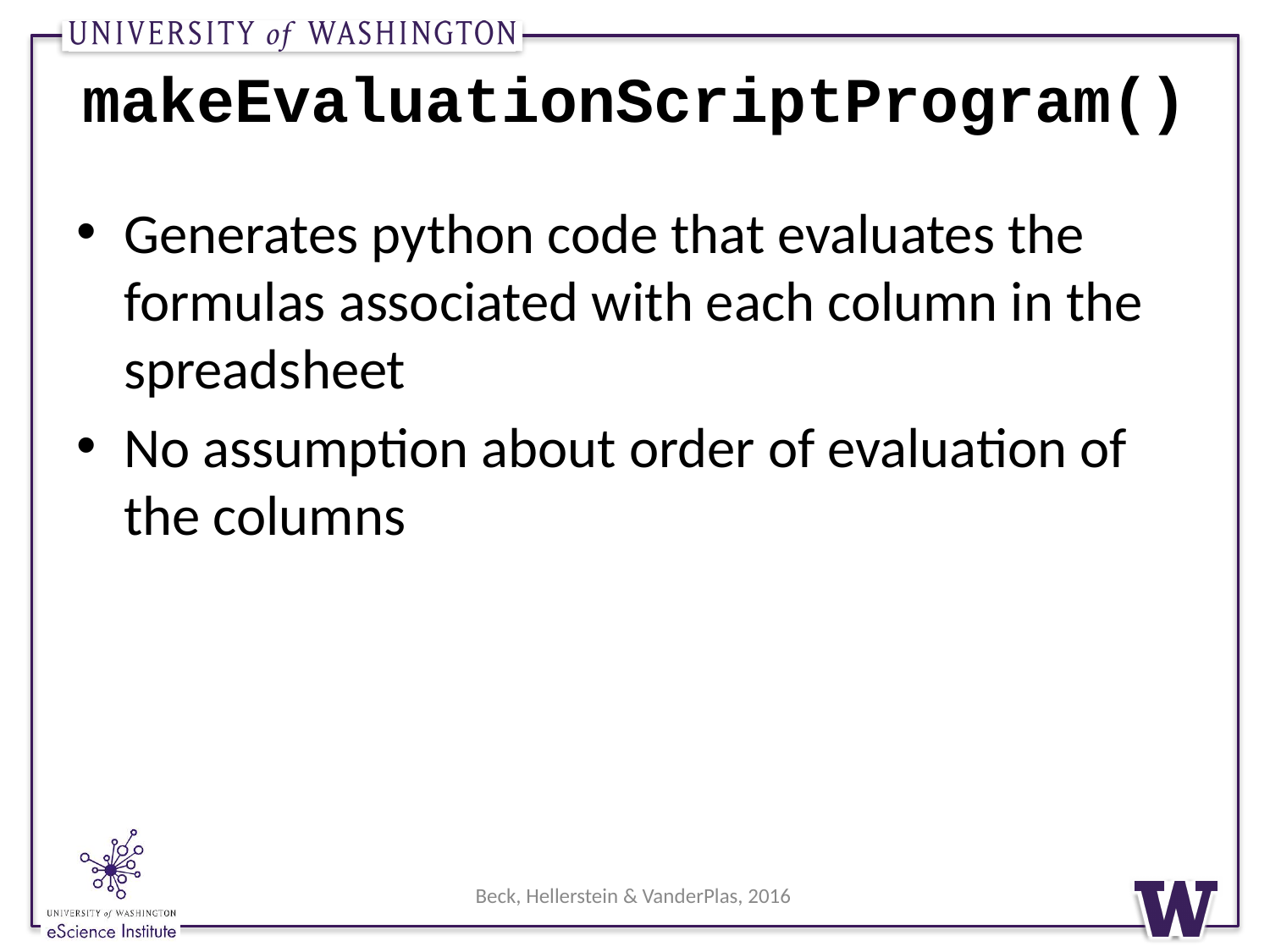

# makeEvaluationScriptProgram()
Generates python code that evaluates the formulas associated with each column in the spreadsheet
No assumption about order of evaluation of the columns
Beck, Hellerstein & VanderPlas, 2016